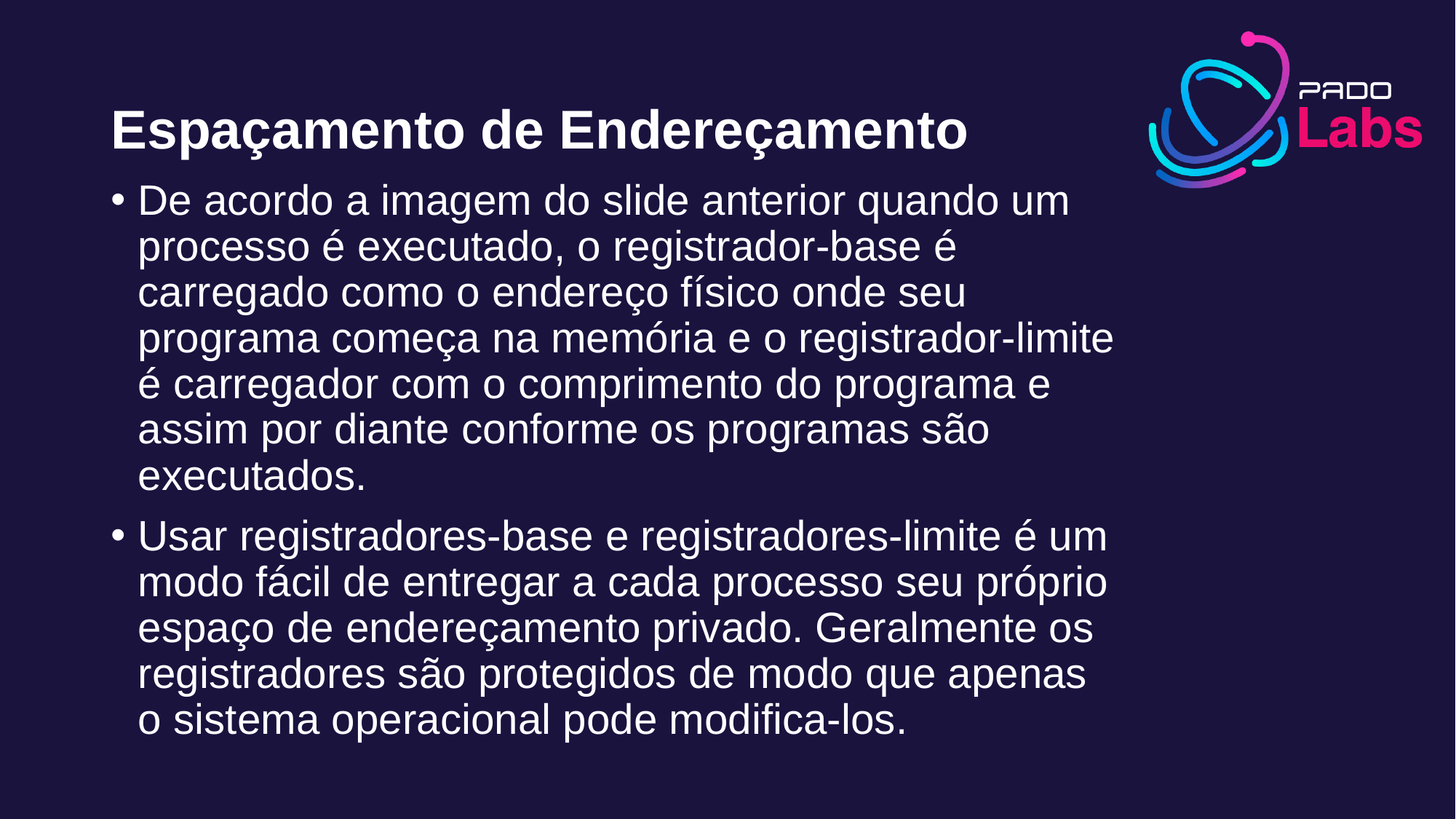

Espaçamento de Endereçamento
De acordo a imagem do slide anterior quando um processo é executado, o registrador-base é carregado como o endereço físico onde seu programa começa na memória e o registrador-limite é carregador com o comprimento do programa e assim por diante conforme os programas são executados.
Usar registradores-base e registradores-limite é um modo fácil de entregar a cada processo seu próprio espaço de endereçamento privado. Geralmente os registradores são protegidos de modo que apenas o sistema operacional pode modifica-los.